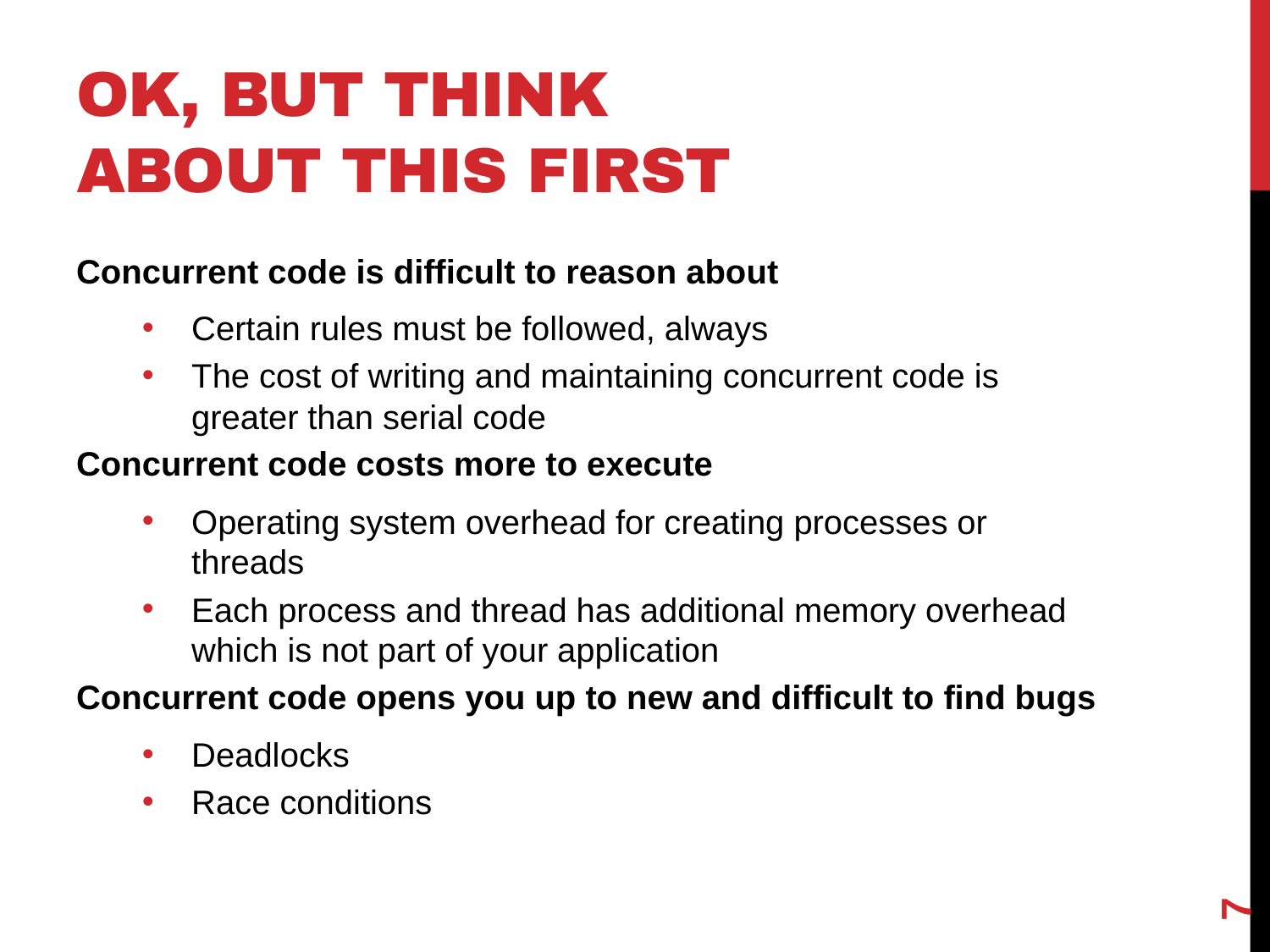

# Ok, but think about this first
Concurrent code is difficult to reason about
Certain rules must be followed, always
The cost of writing and maintaining concurrent code is greater than serial code
Concurrent code costs more to execute
Operating system overhead for creating processes or threads
Each process and thread has additional memory overhead which is not part of your application
Concurrent code opens you up to new and difficult to find bugs
Deadlocks
Race conditions

7